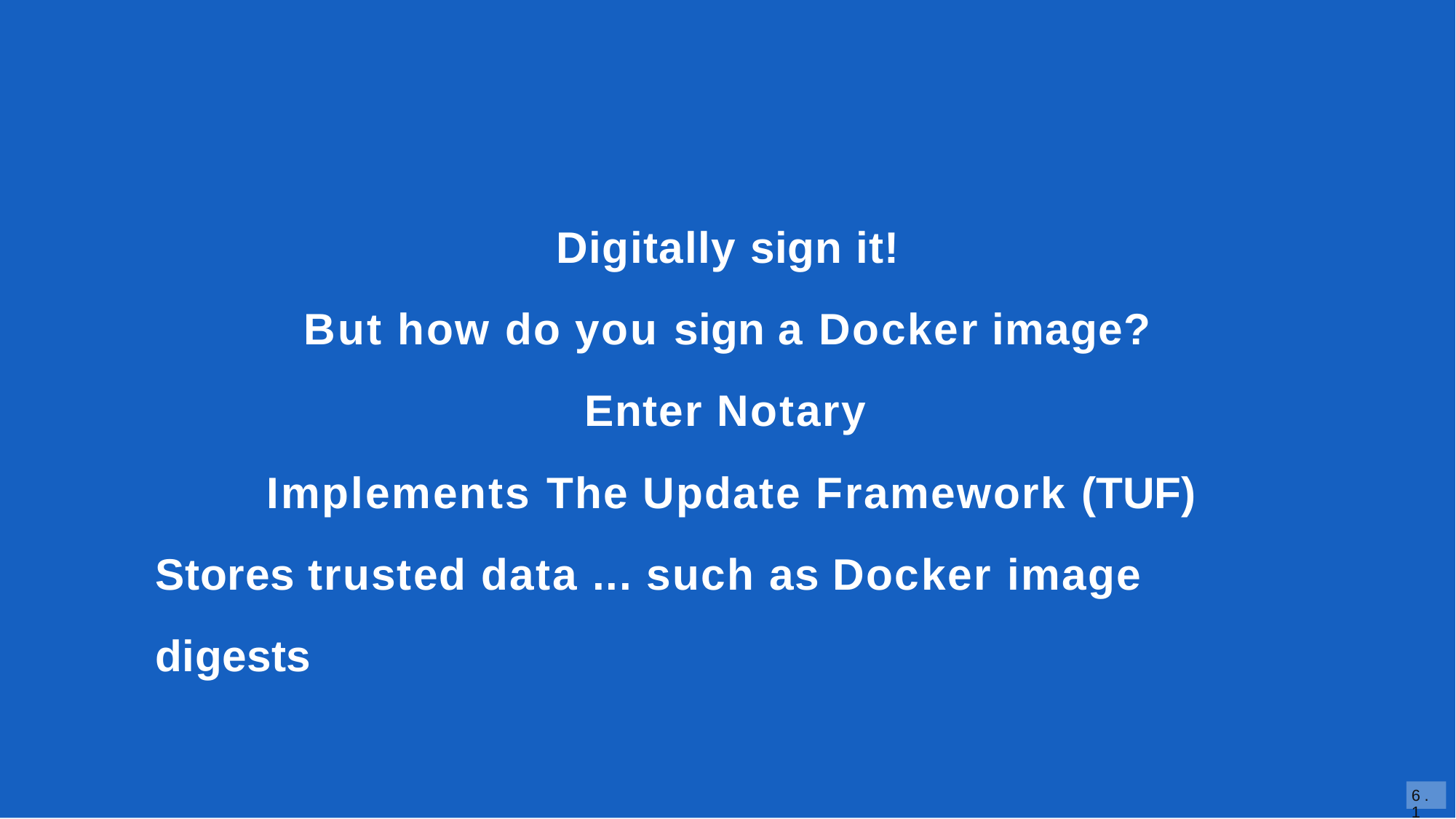

Digitally sign it!
But how do you sign a Docker image?
Enter Notary
Implements The Update Framework (TUF)  Stores trusted data ... such as Docker image digests

6 . 1